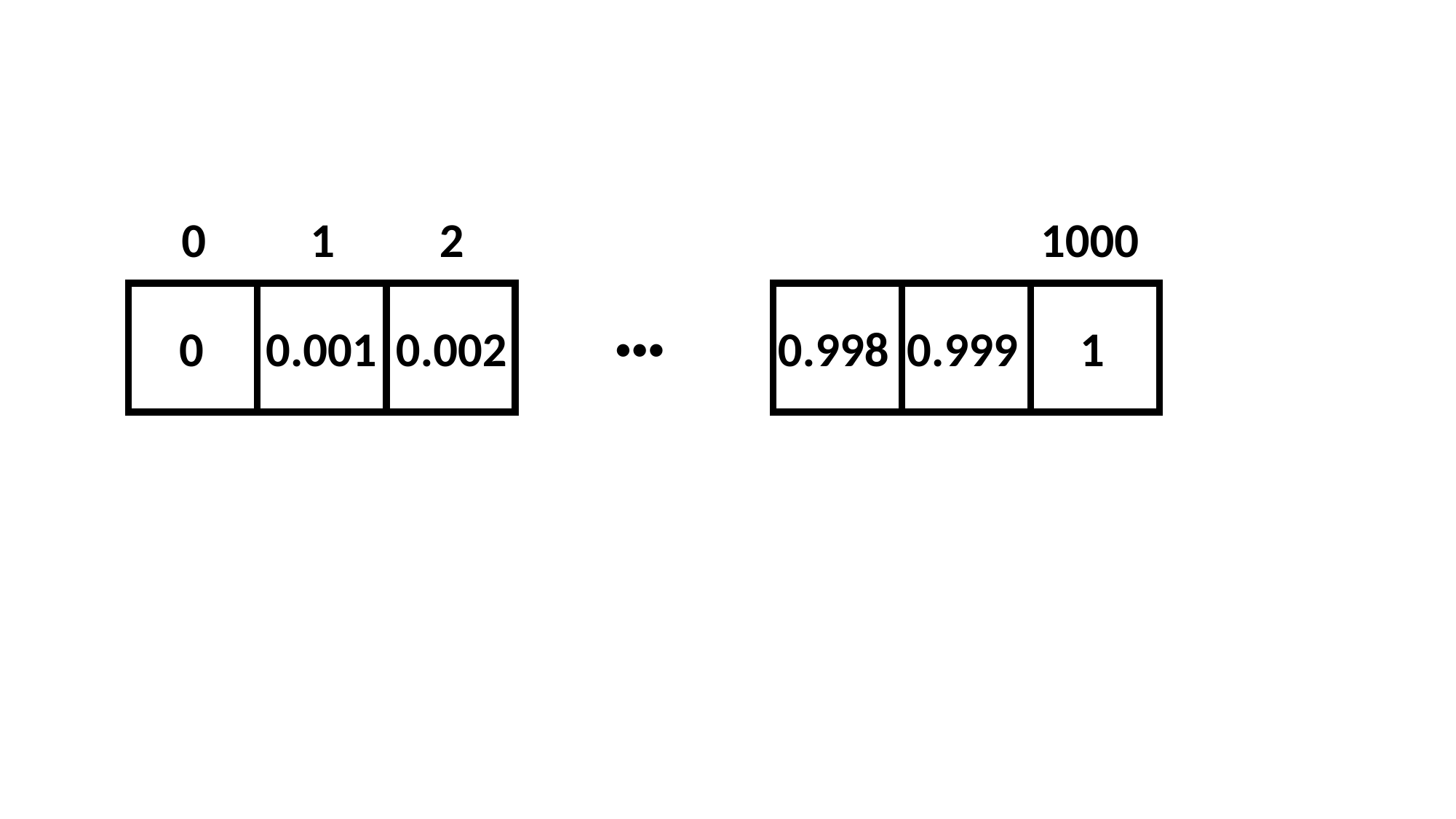

0
1
2
1000

1
0.002
0.998
0.999
0
0.001
●●●